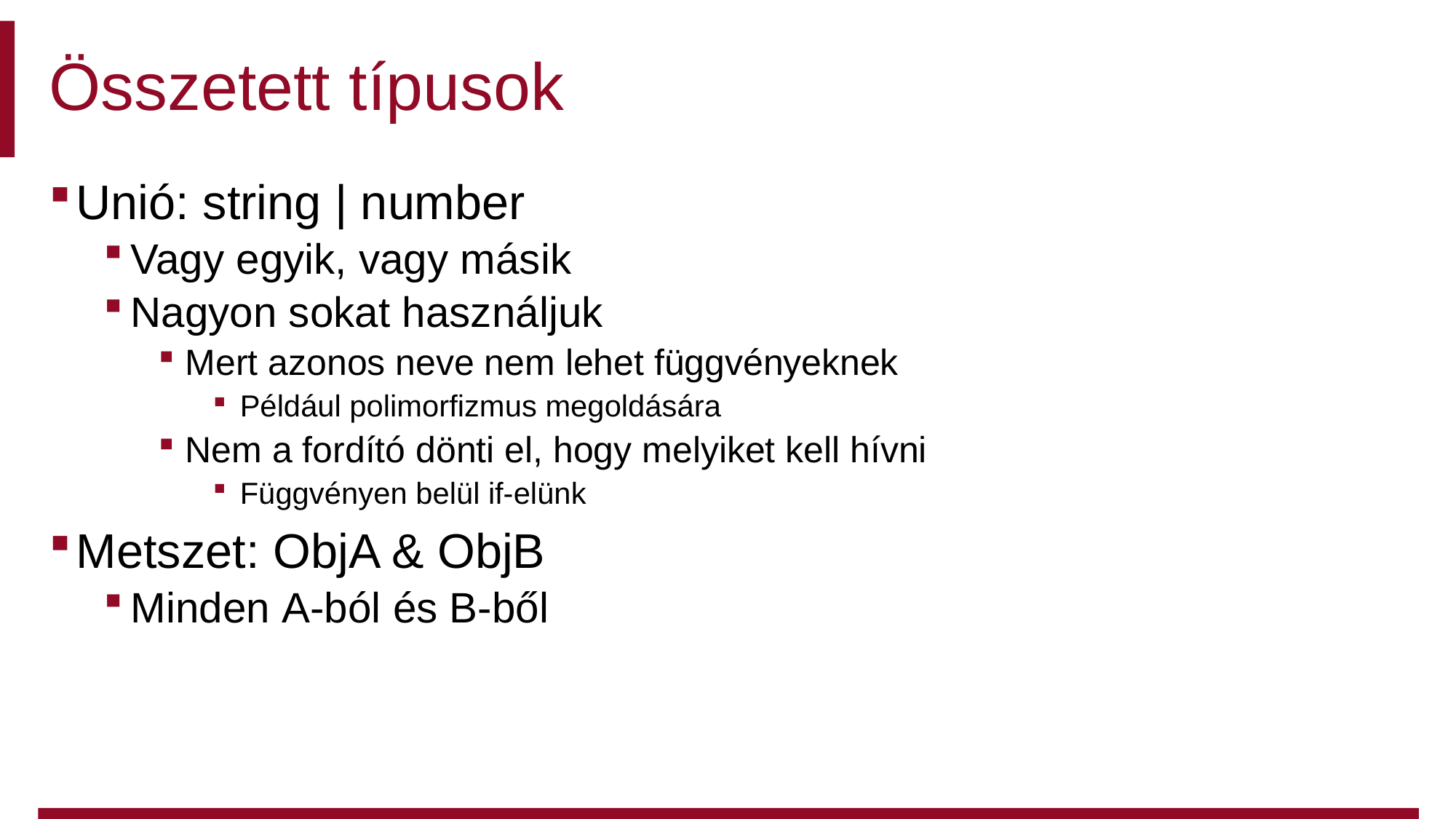

# Összetett típusok
Unió: string | number
Vagy egyik, vagy másik
Nagyon sokat használjuk
Mert azonos neve nem lehet függvényeknek
Például polimorfizmus megoldására
Nem a fordító dönti el, hogy melyiket kell hívni
Függvényen belül if-elünk
Metszet: ObjA & ObjB
Minden A-ból és B-ből